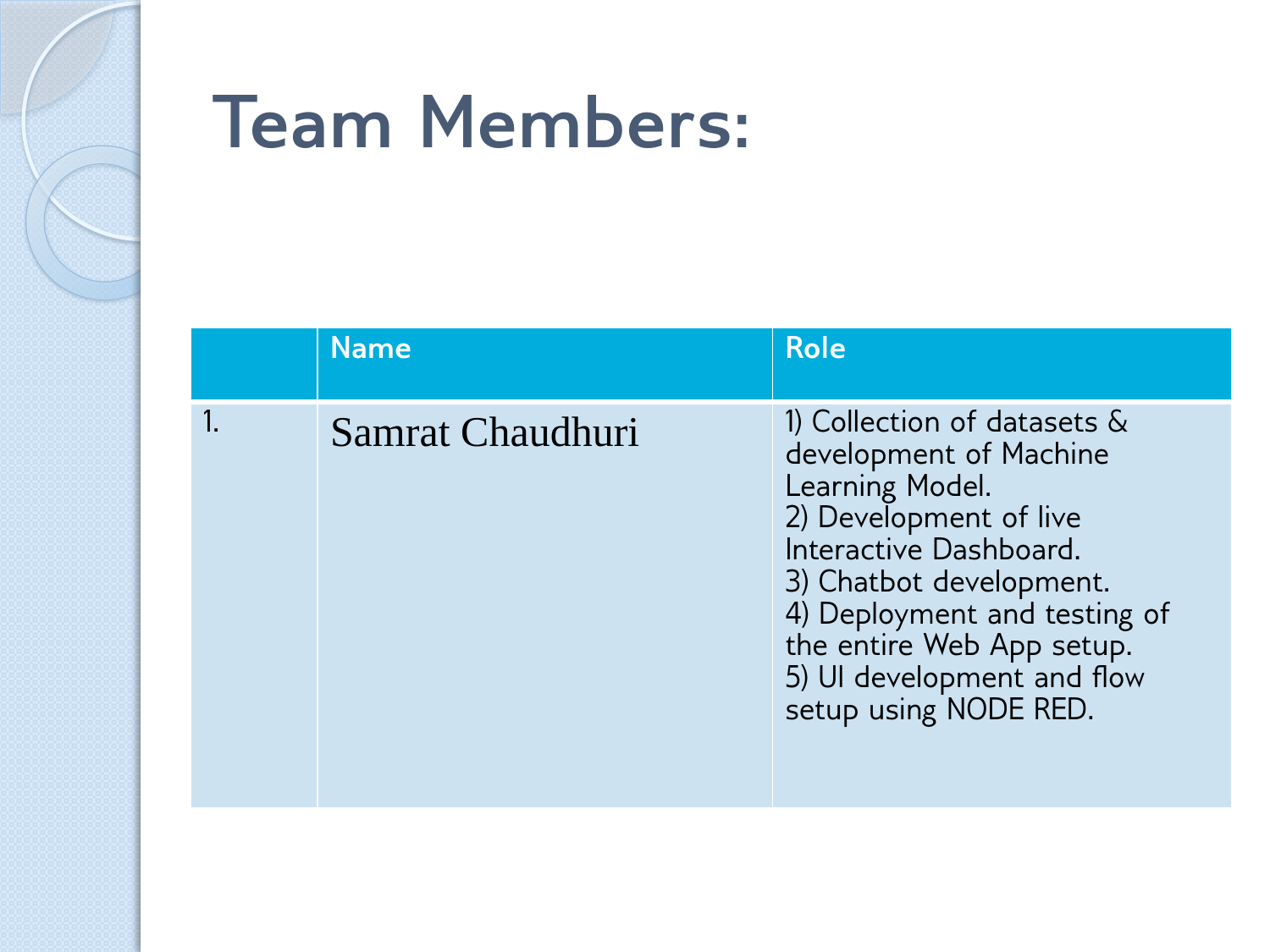

# Team Members:
|  | Name | Role |
| --- | --- | --- |
| 1. | Samrat Chaudhuri | 1) Collection of datasets & development of Machine Learning Model. 2) Development of live Interactive Dashboard. 3) Chatbot development. 4) Deployment and testing of the entire Web App setup. 5) UI development and flow setup using NODE RED. |